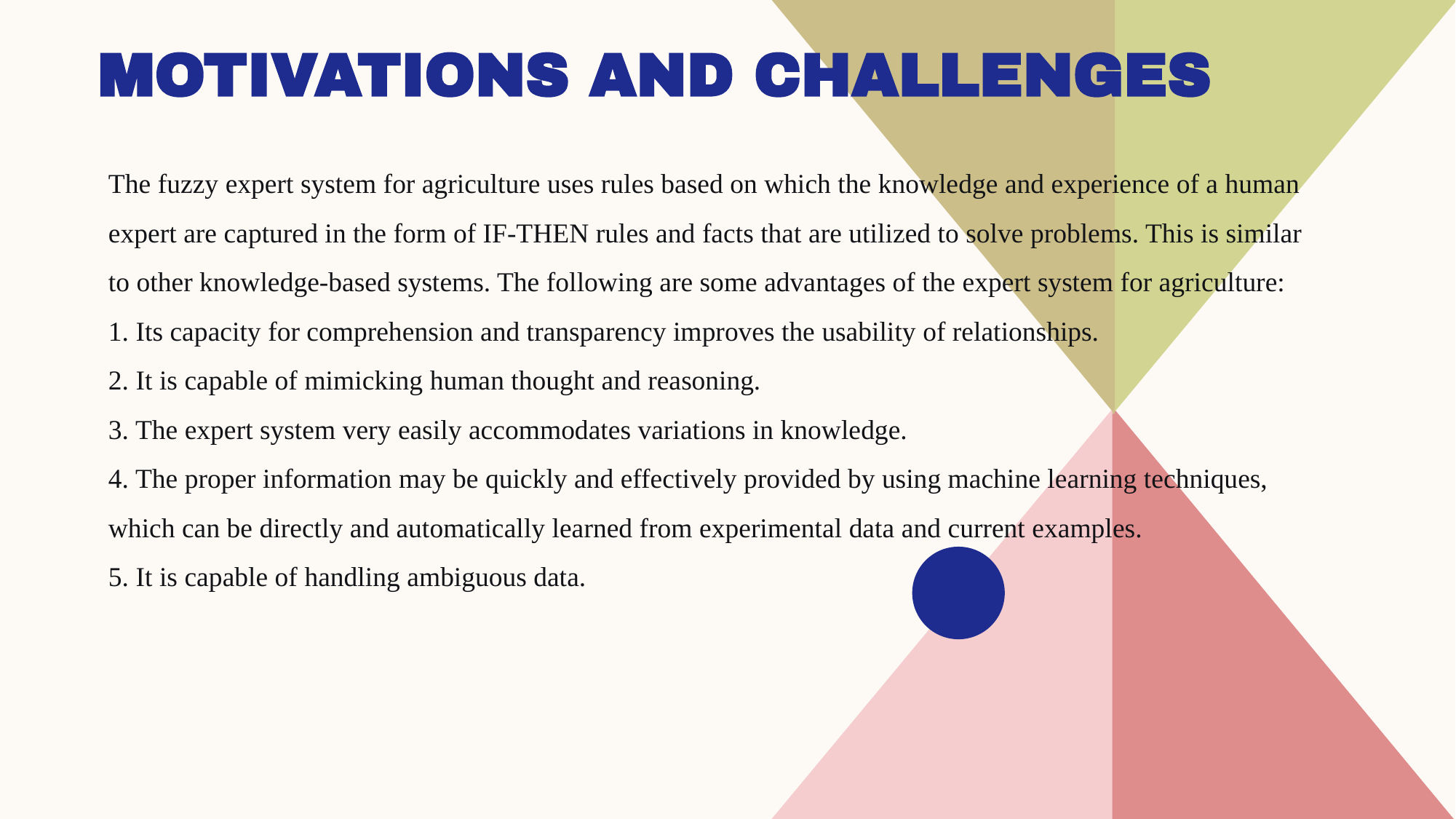

# Motivations and challenges
The fuzzy expert system for agriculture uses rules based on which the knowledge and experience of a human expert are captured in the form of IF-THEN rules and facts that are utilized to solve problems. This is similar to other knowledge-based systems. The following are some advantages of the expert system for agriculture:
1. Its capacity for comprehension and transparency improves the usability of relationships.
2. It is capable of mimicking human thought and reasoning.
3. The expert system very easily accommodates variations in knowledge.
4. The proper information may be quickly and effectively provided by using machine learning techniques, which can be directly and automatically learned from experimental data and current examples.
5. It is capable of handling ambiguous data.